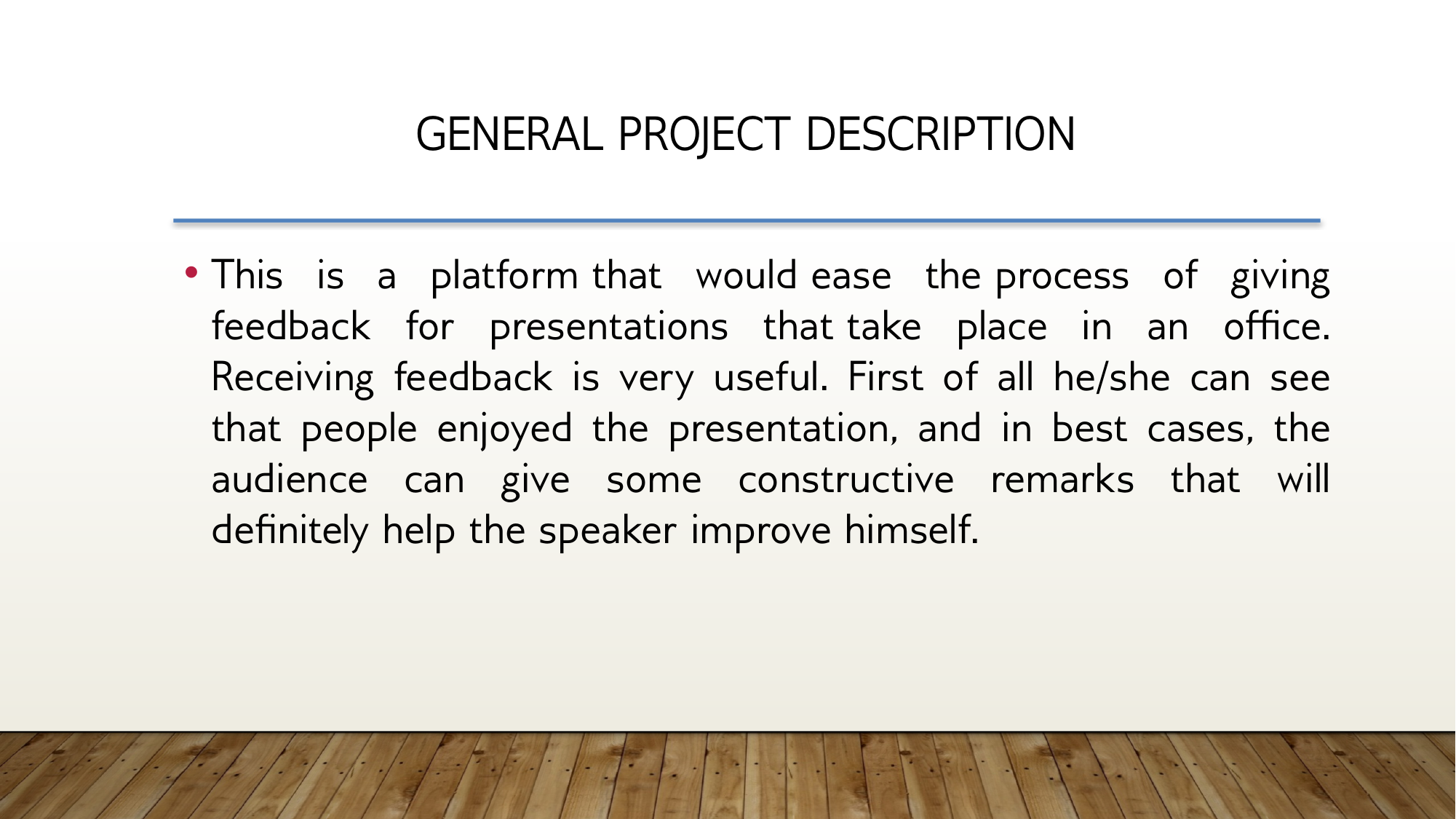

General project description
This is a platform that would ease the process of giving feedback for presentations that take place in an office. Receiving feedback is very useful. First of all he/she can see that people enjoyed the presentation, and in best cases, the audience can give some constructive remarks that will definitely help the speaker improve himself.